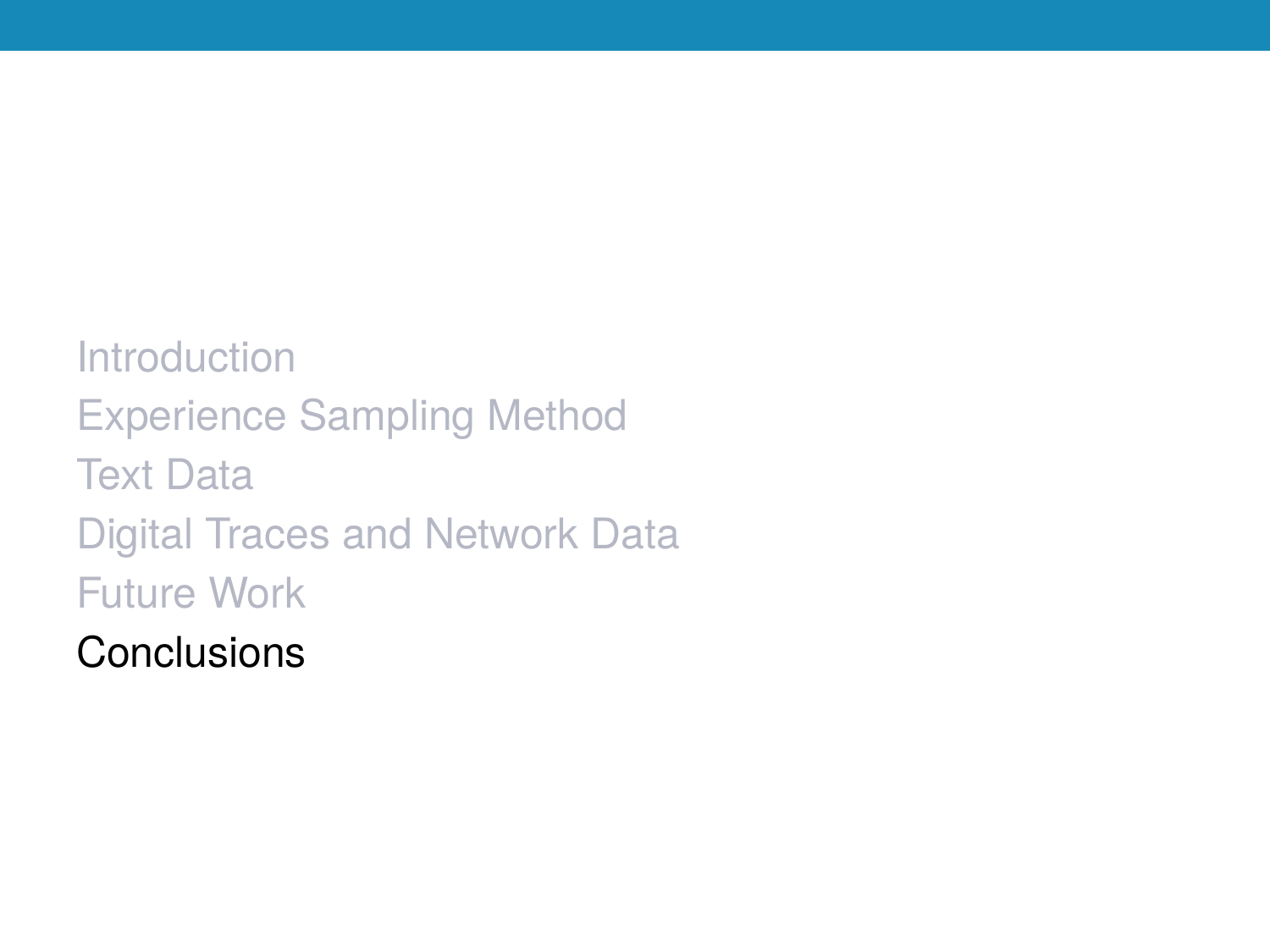

Introduction
Experience Sampling Method
Text Data
Digital Traces and Network Data
Future Work
Conclusions